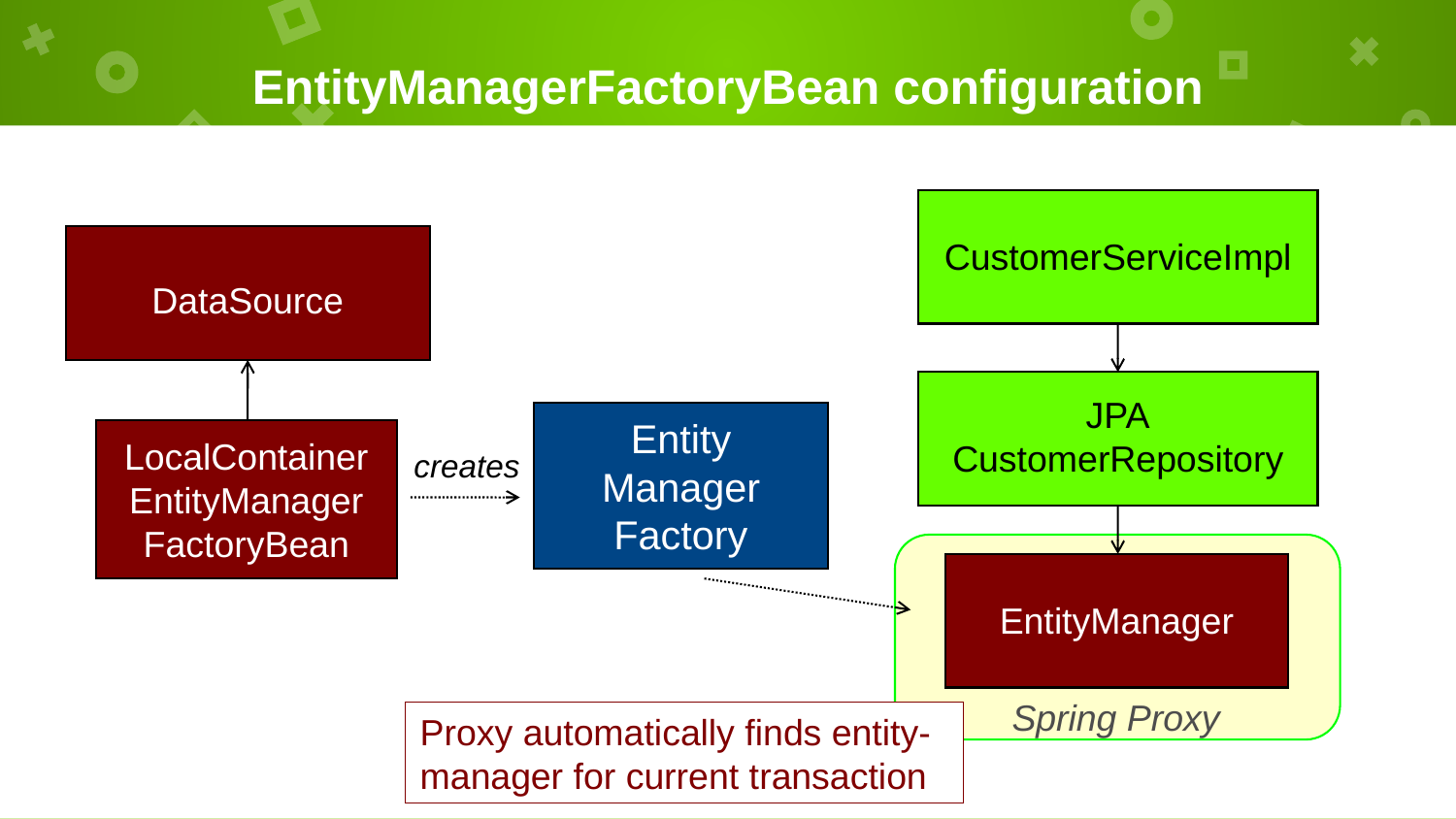

# EntityManagerFactoryBean configuration

DataSource
CustomerServiceImpl

JPA
CustomerRepository
Entity Manager Factory
LocalContainer
EntityManager
FactoryBean

creates

EntityManager
Spring Proxy
Proxy automatically finds entity-manager for current transaction